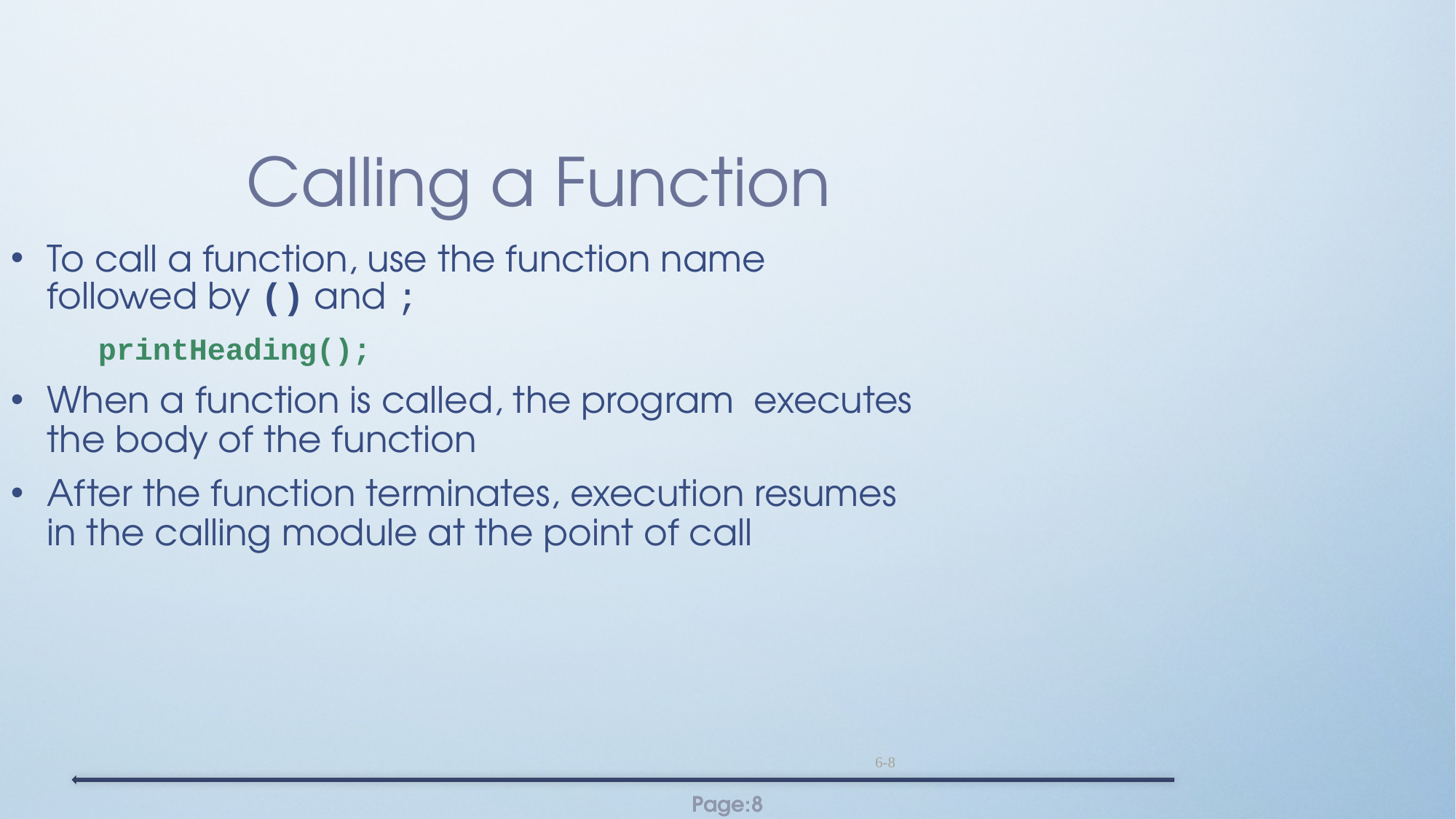

#
Calling a Function
To call a function, use the function name followed by () and ;
	printHeading();
When a function is called, the program  executes the body of the function
After the function terminates, execution resumes in the calling module at the point of call
6-8